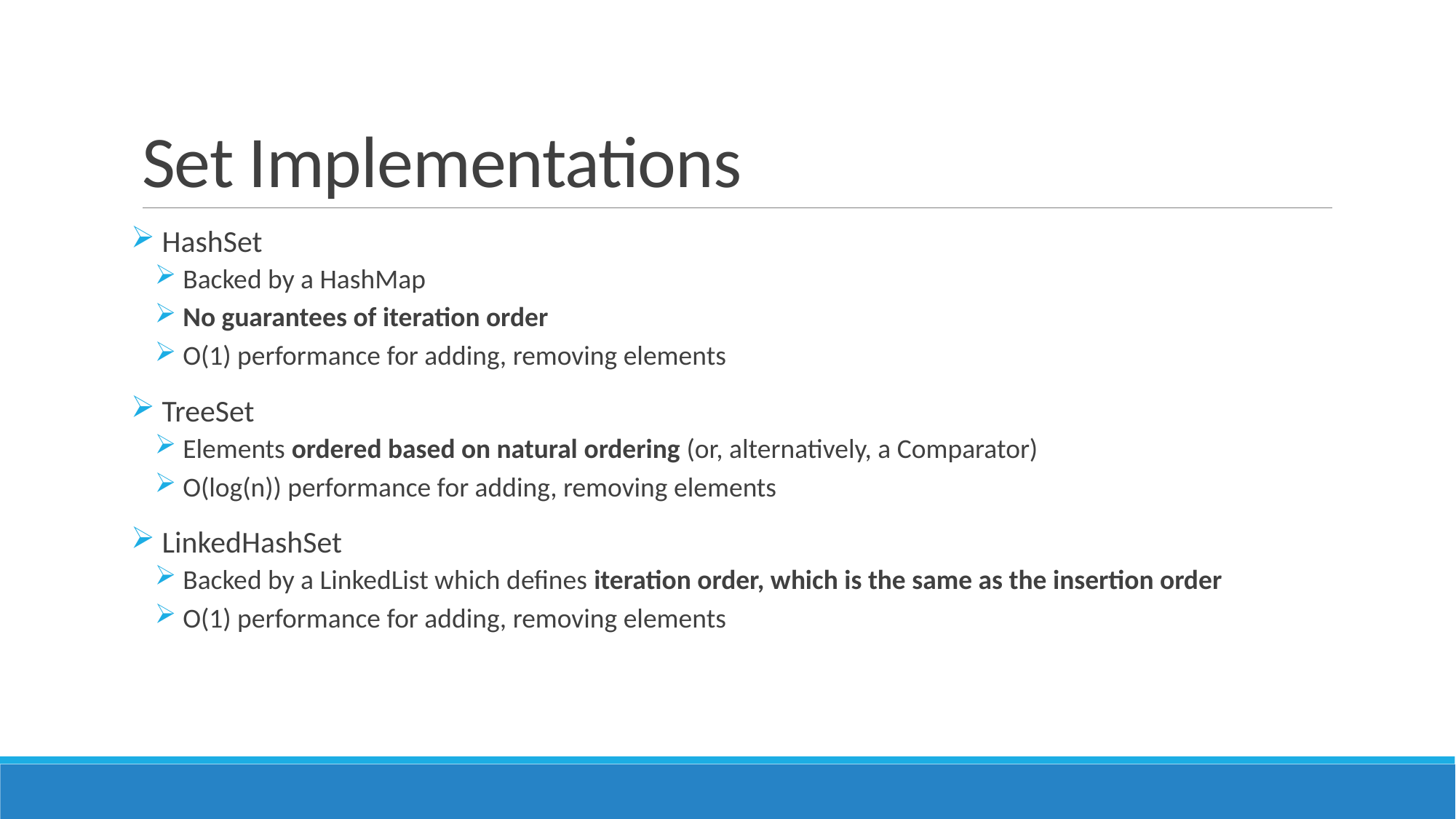

# Set Implementations
 HashSet
 Backed by a HashMap
 No guarantees of iteration order
 O(1) performance for adding, removing elements
 TreeSet
 Elements ordered based on natural ordering (or, alternatively, a Comparator)
 O(log(n)) performance for adding, removing elements
 LinkedHashSet
 Backed by a LinkedList which defines iteration order, which is the same as the insertion order
 O(1) performance for adding, removing elements